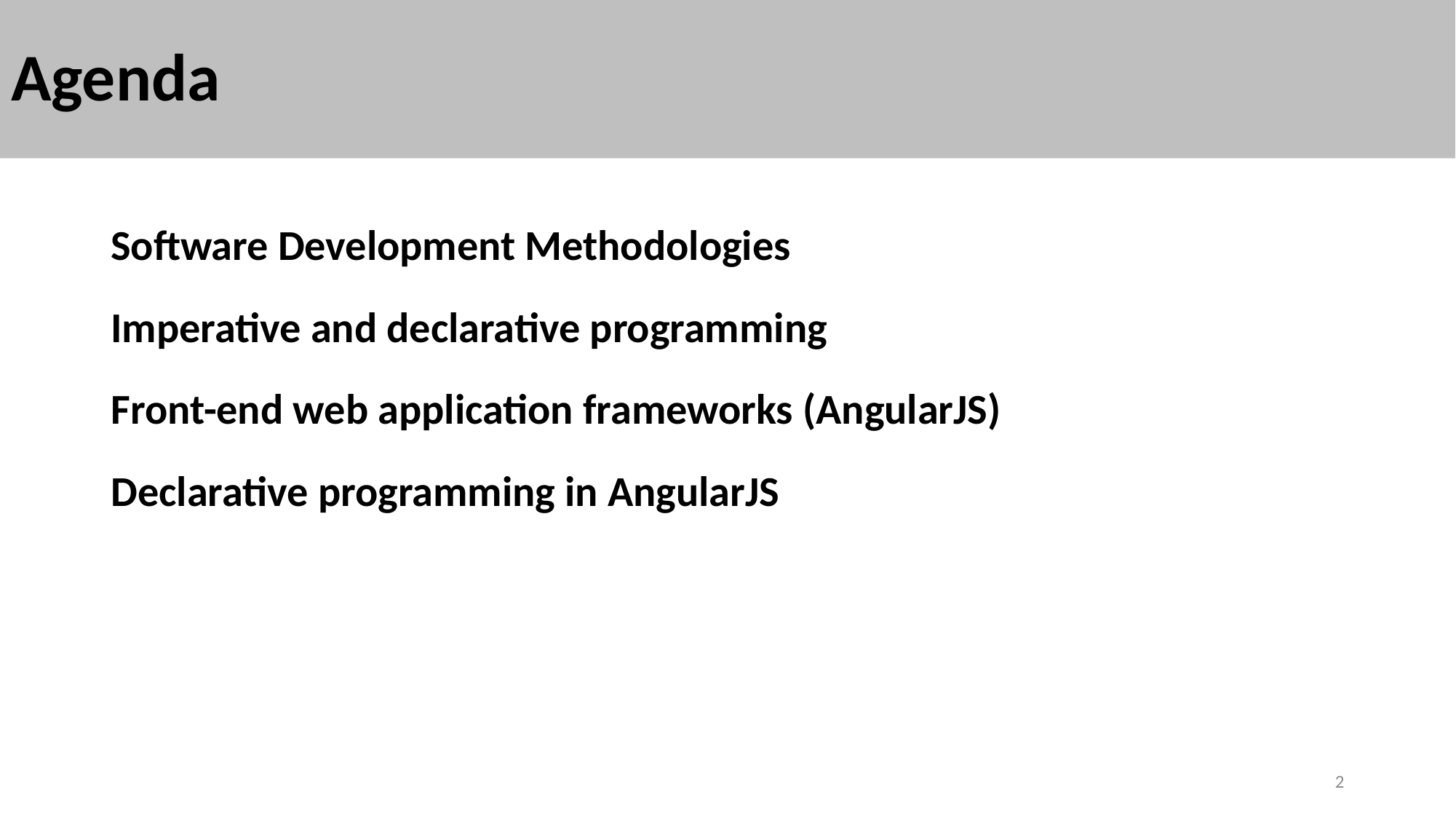

# Agenda
Software Development Methodologies
Imperative and declarative programming
Front-end web application frameworks (AngularJS)
Declarative programming in AngularJS
2